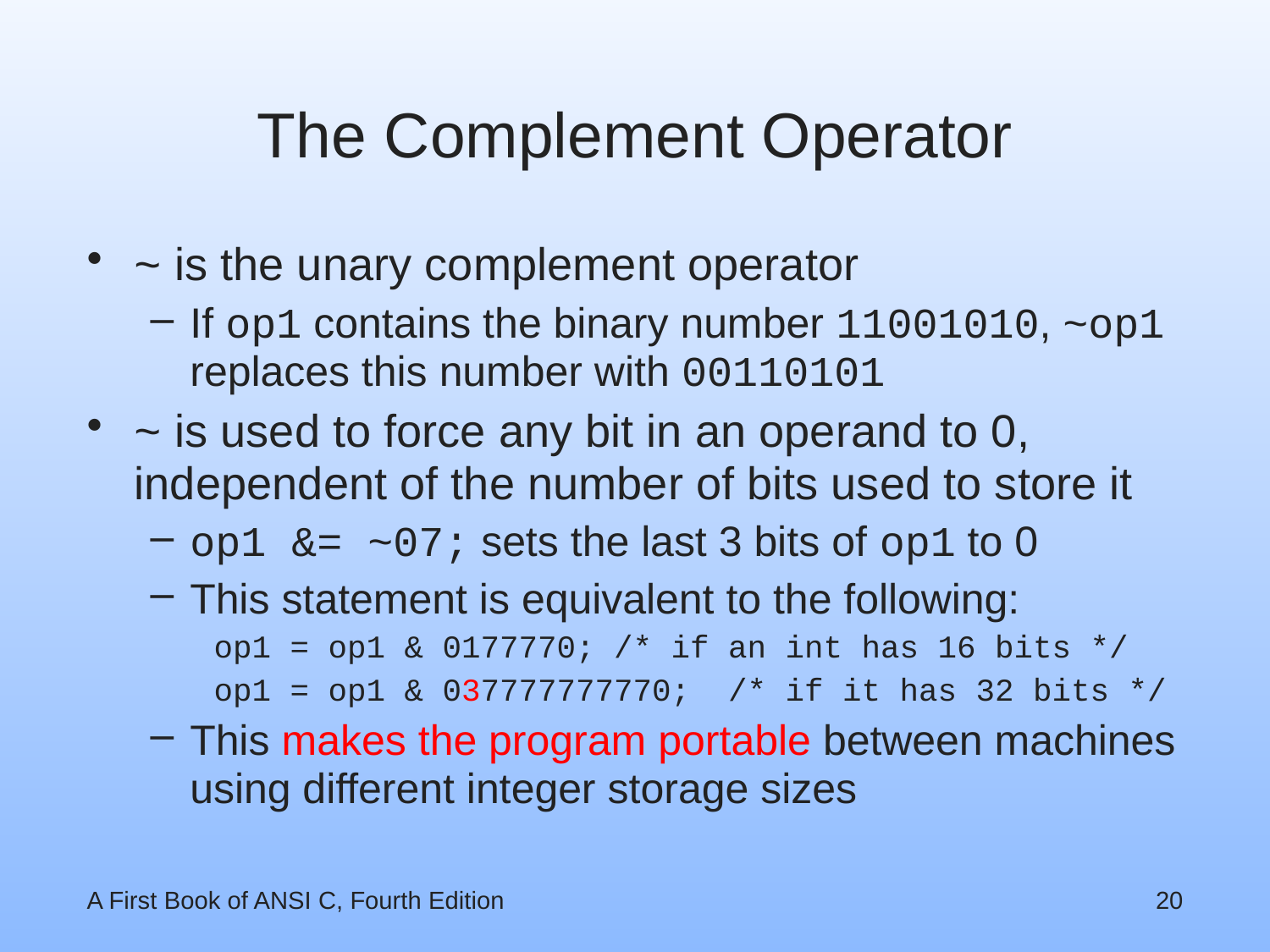

# The Complement Operator
~ is the unary complement operator
If op1 contains the binary number 11001010, ~op1 replaces this number with 00110101
~ is used to force any bit in an operand to 0, independent of the number of bits used to store it
op1 &= ~07; sets the last 3 bits of op1 to 0
This statement is equivalent to the following:
op1 = op1 & 0177770; /* if an int has 16 bits */
op1 = op1 & 037777777770;  /* if it has 32 bits */
This makes the program portable between machines using different integer storage sizes
A First Book of ANSI C, Fourth Edition
20